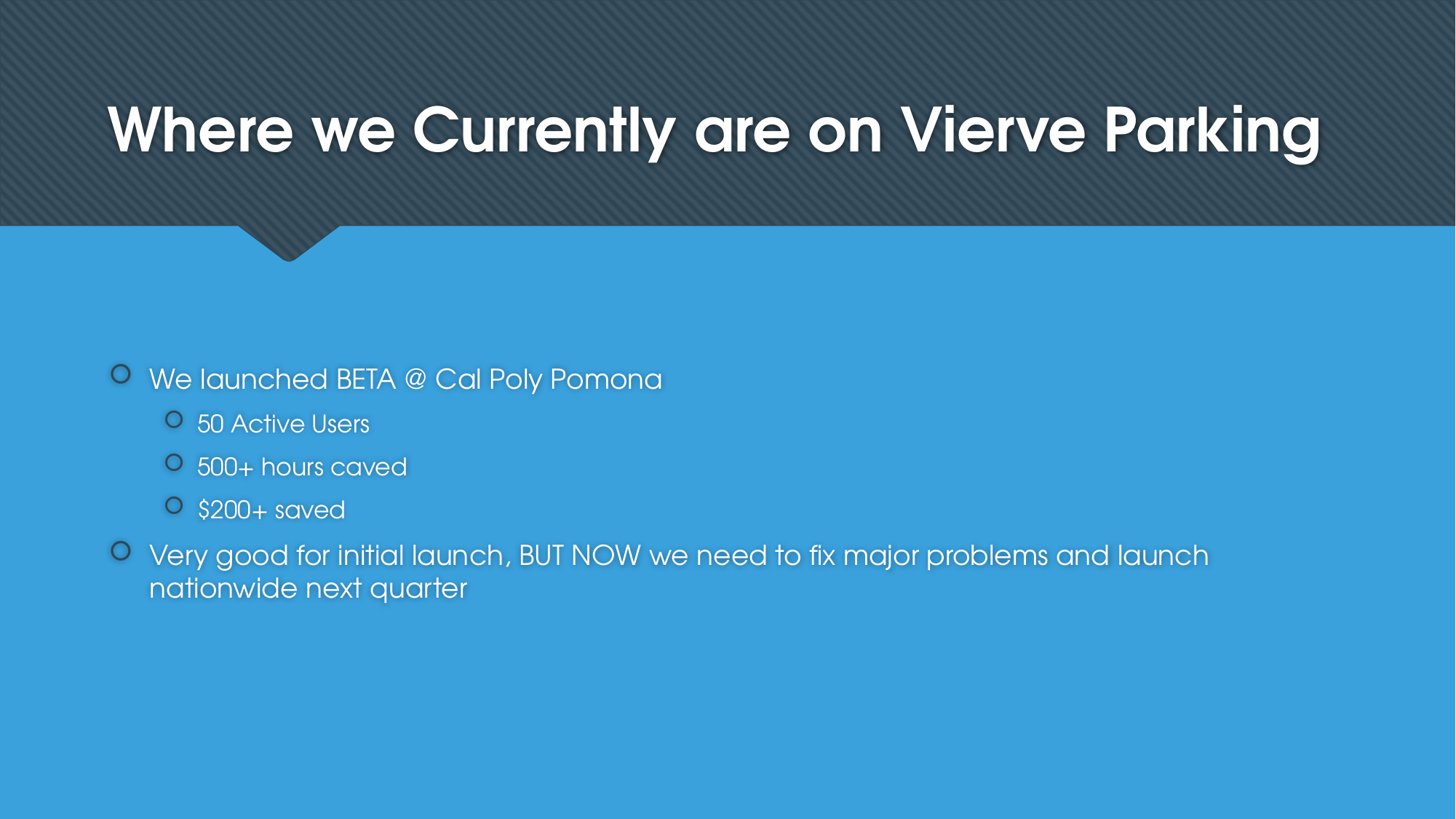

# Where we Currently are on Vierve Parking
We launched BETA @ Cal Poly Pomona
50 Active Users
500+ hours caved
$200+ saved
Very good for initial launch, BUT NOW we need to fix major problems and launch nationwide next quarter